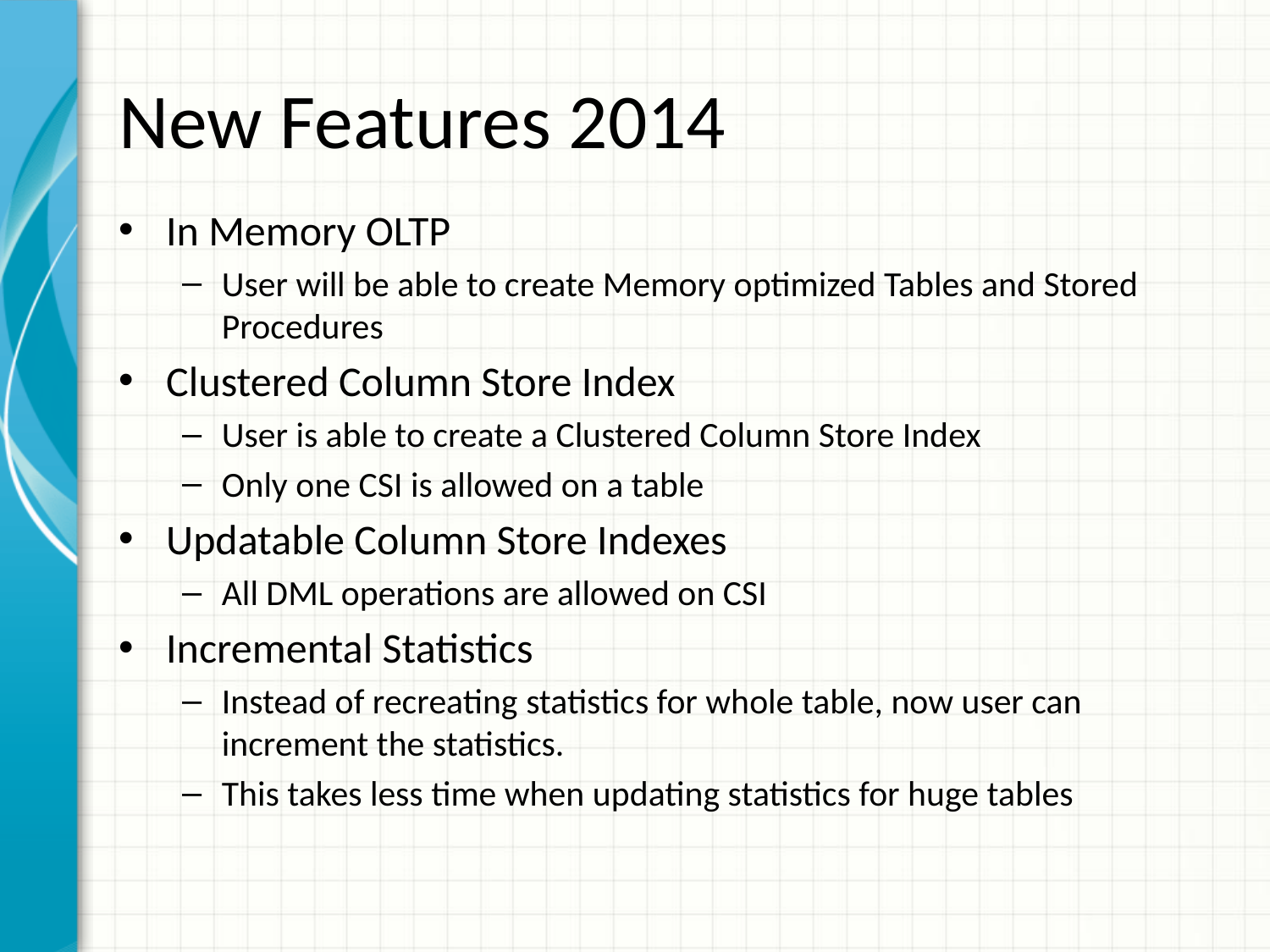

# New Features 2014
In Memory OLTP
User will be able to create Memory optimized Tables and Stored Procedures
Clustered Column Store Index
User is able to create a Clustered Column Store Index
Only one CSI is allowed on a table
Updatable Column Store Indexes
All DML operations are allowed on CSI
Incremental Statistics
Instead of recreating statistics for whole table, now user can increment the statistics.
This takes less time when updating statistics for huge tables